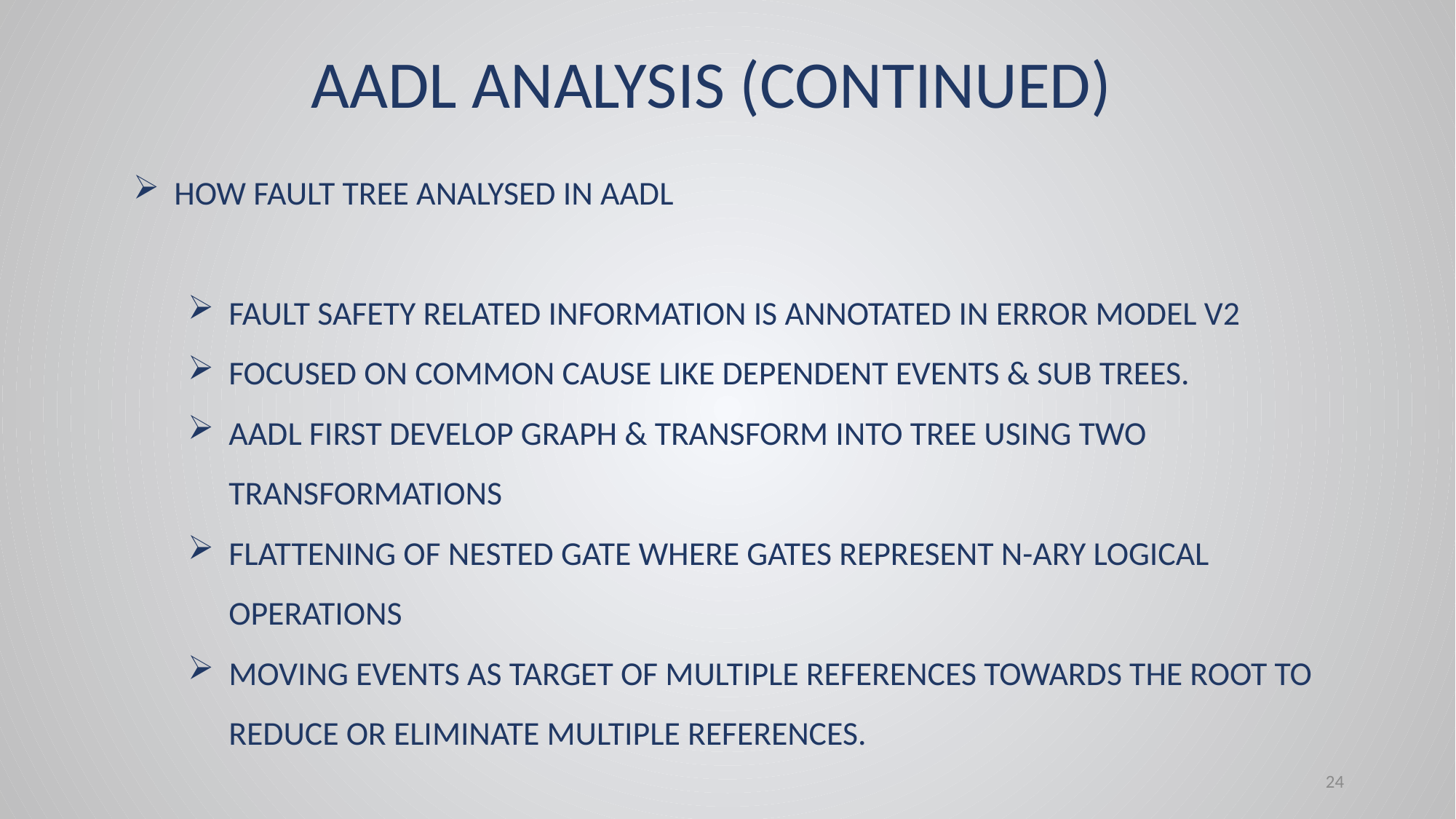

AADL ANALYSIS (CONTINUED)
HOW FAULT TREE ANALYSED IN AADL

FAULT SAFETY RELATED INFORMATION IS ANNOTATED IN ERROR MODEL V2
FOCUSED ON COMMON CAUSE LIKE DEPENDENT EVENTS & SUB TREES.
AADL FIRST DEVELOP GRAPH & TRANSFORM INTO TREE USING TWO TRANSFORMATIONS
FLATTENING OF NESTED GATE WHERE GATES REPRESENT N-ARY LOGICAL OPERATIONS
MOVING EVENTS AS TARGET OF MULTIPLE REFERENCES TOWARDS THE ROOT TO REDUCE OR ELIMINATE MULTIPLE REFERENCES.

24